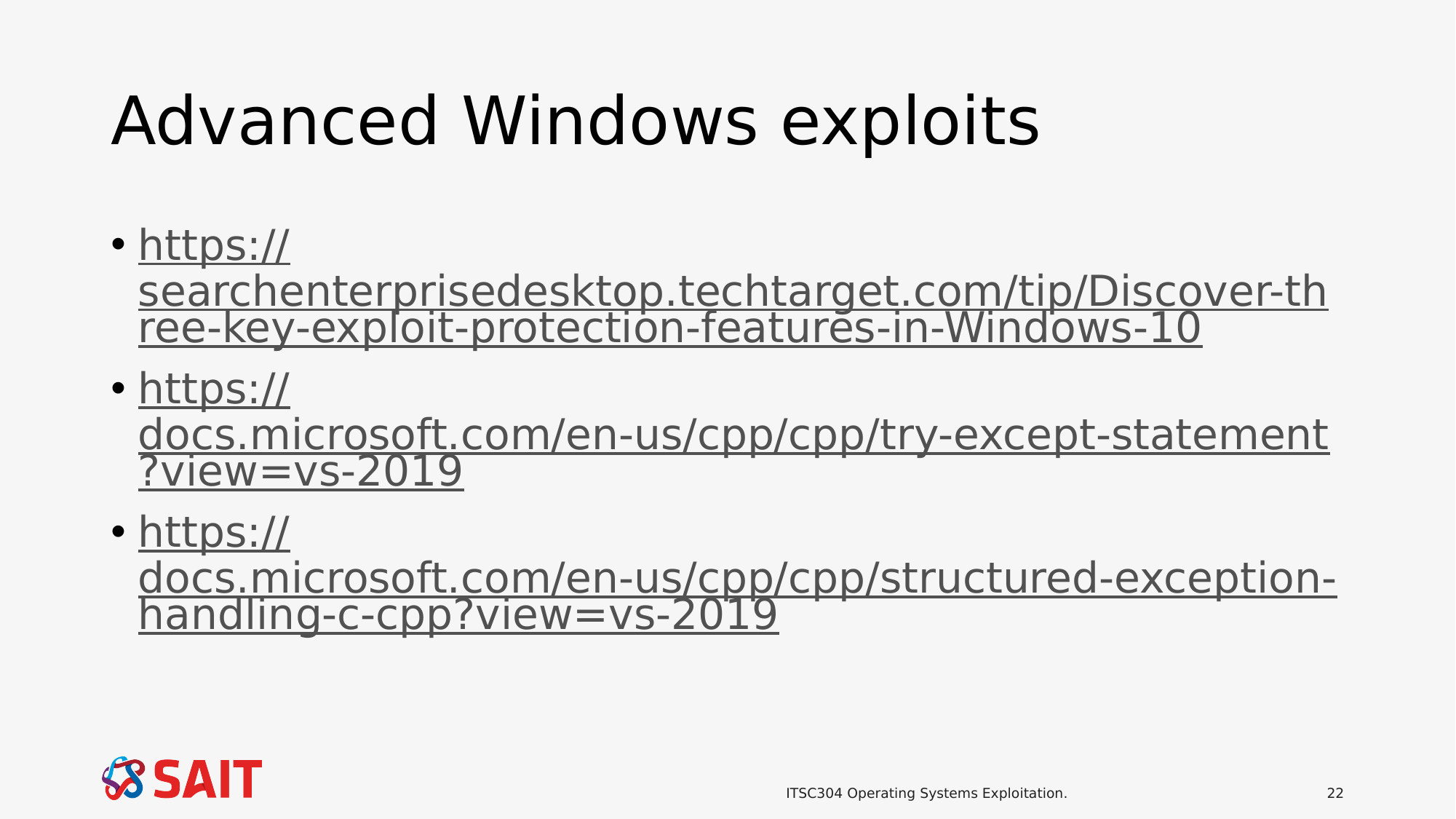

# Advanced Windows exploits
https://searchenterprisedesktop.techtarget.com/tip/Discover-three-key-exploit-protection-features-in-Windows-10
https://docs.microsoft.com/en-us/cpp/cpp/try-except-statement?view=vs-2019
https://docs.microsoft.com/en-us/cpp/cpp/structured-exception-handling-c-cpp?view=vs-2019

ITSC304 Operating Systems Exploitation.
22